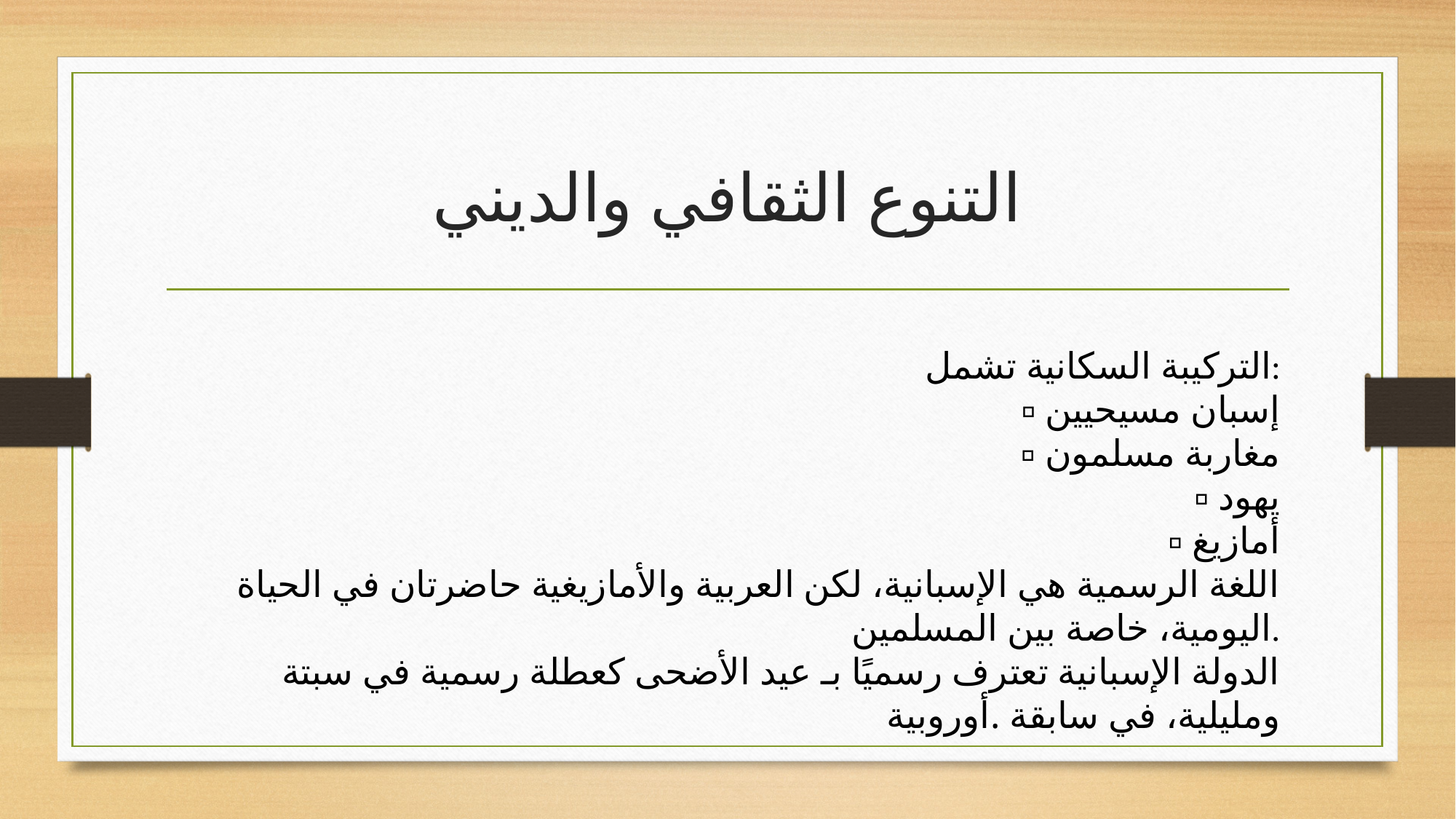

# التنوع الثقافي والديني
التركيبة السكانية تشمل:
 ▫️ إسبان مسيحيين
 ▫️ مغاربة مسلمون
 ▫️ يهود
 ▫️ أمازيغ
اللغة الرسمية هي الإسبانية، لكن العربية والأمازيغية حاضرتان في الحياة اليومية، خاصة بين المسلمين.
الدولة الإسبانية تعترف رسميًا بـ عيد الأضحى كعطلة رسمية في سبتة ومليلية، في سابقة .أوروبية